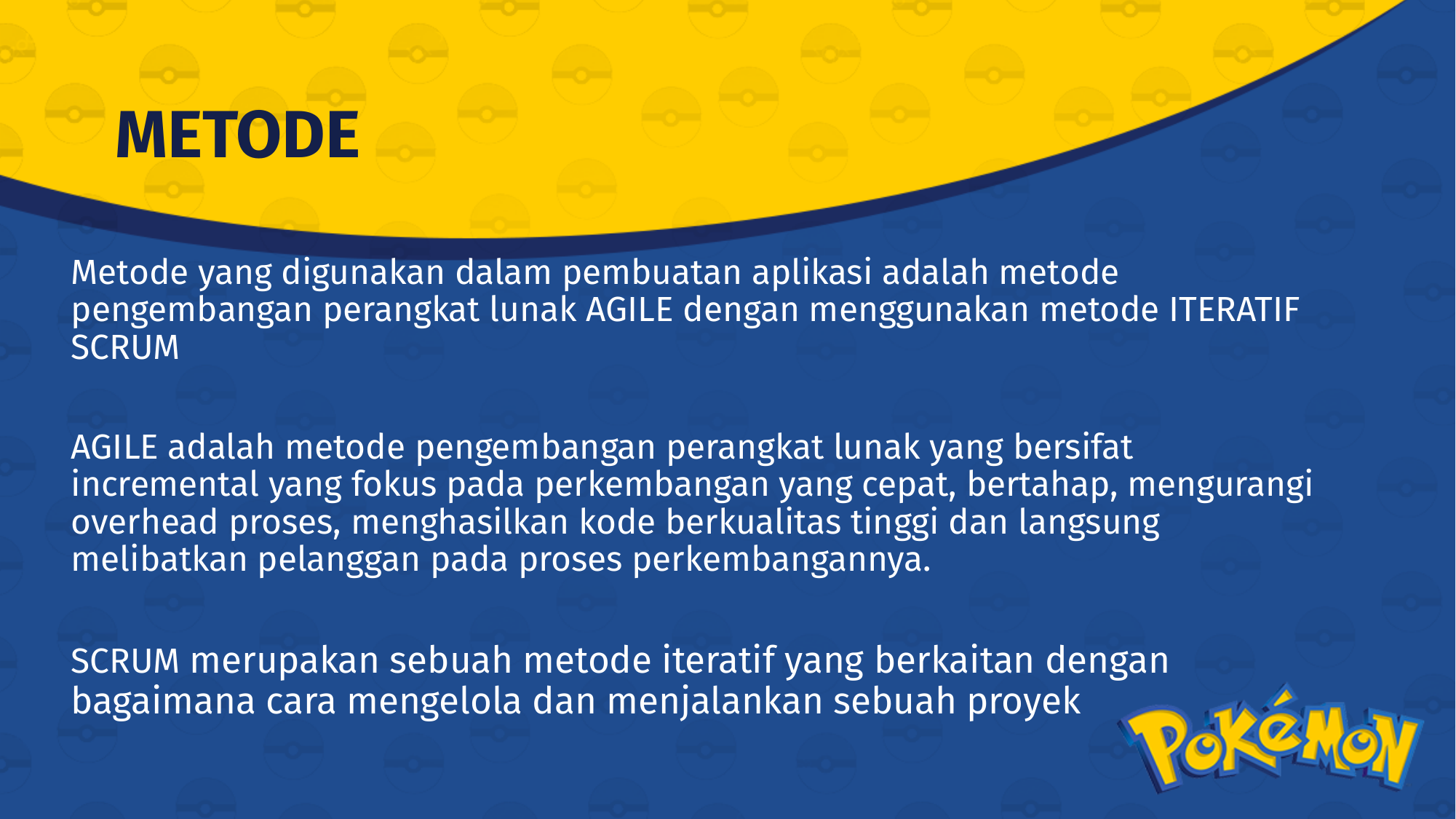

# METODE
Metode yang digunakan dalam pembuatan aplikasi adalah metode pengembangan perangkat lunak AGILE dengan menggunakan metode ITERATIF SCRUM

AGILE adalah metode pengembangan perangkat lunak yang bersifat incremental yang fokus pada perkembangan yang cepat, bertahap, mengurangi overhead proses, menghasilkan kode berkualitas tinggi dan langsung melibatkan pelanggan pada proses perkembangannya.

SCRUM merupakan sebuah metode iteratif yang berkaitan dengan bagaimana cara mengelola dan menjalankan sebuah proyek